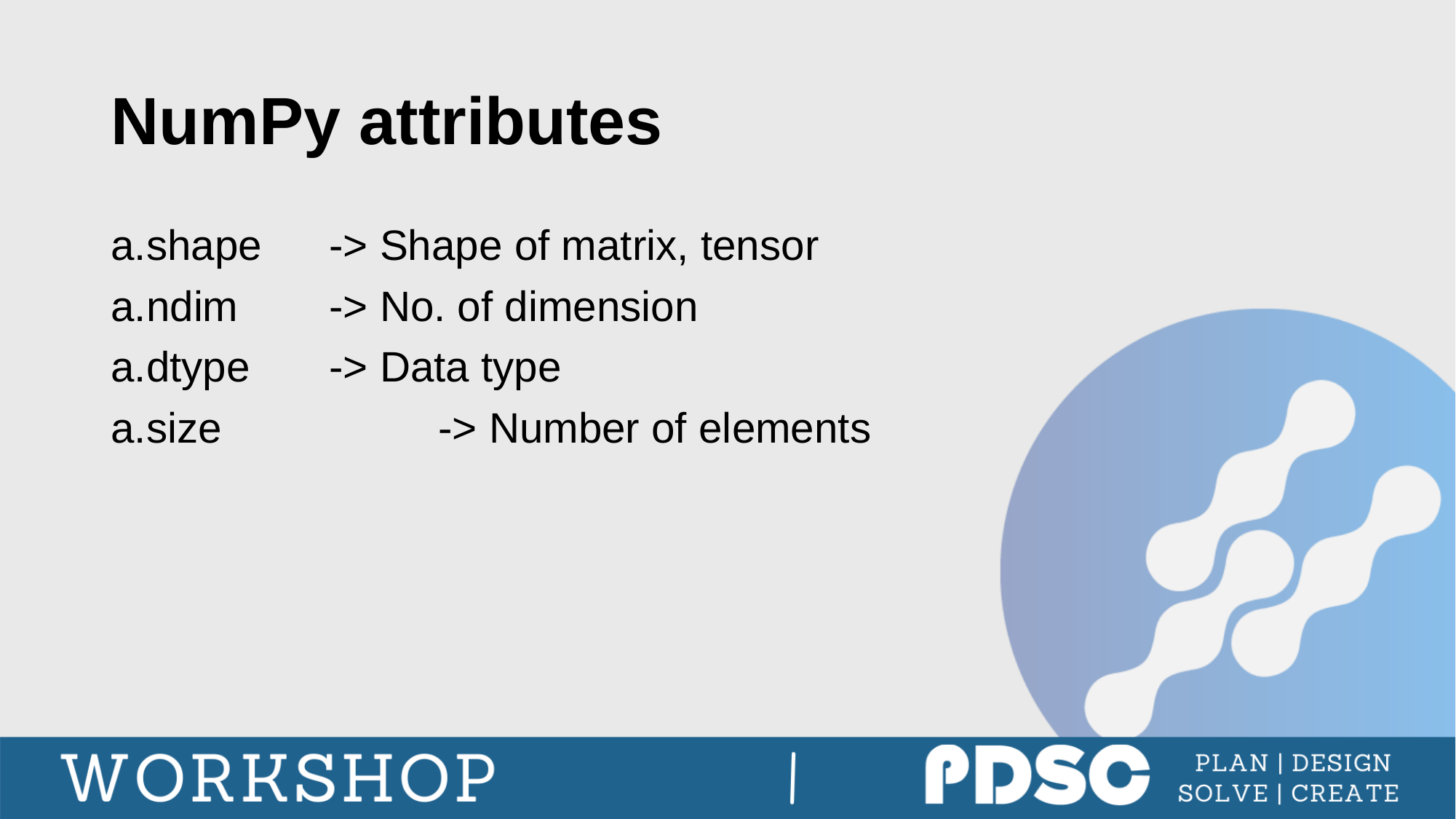

# NumPy attributes
a.shape	-> Shape of matrix, tensor
a.ndim	-> No. of dimension
a.dtype	-> Data type
a.size		-> Number of elements